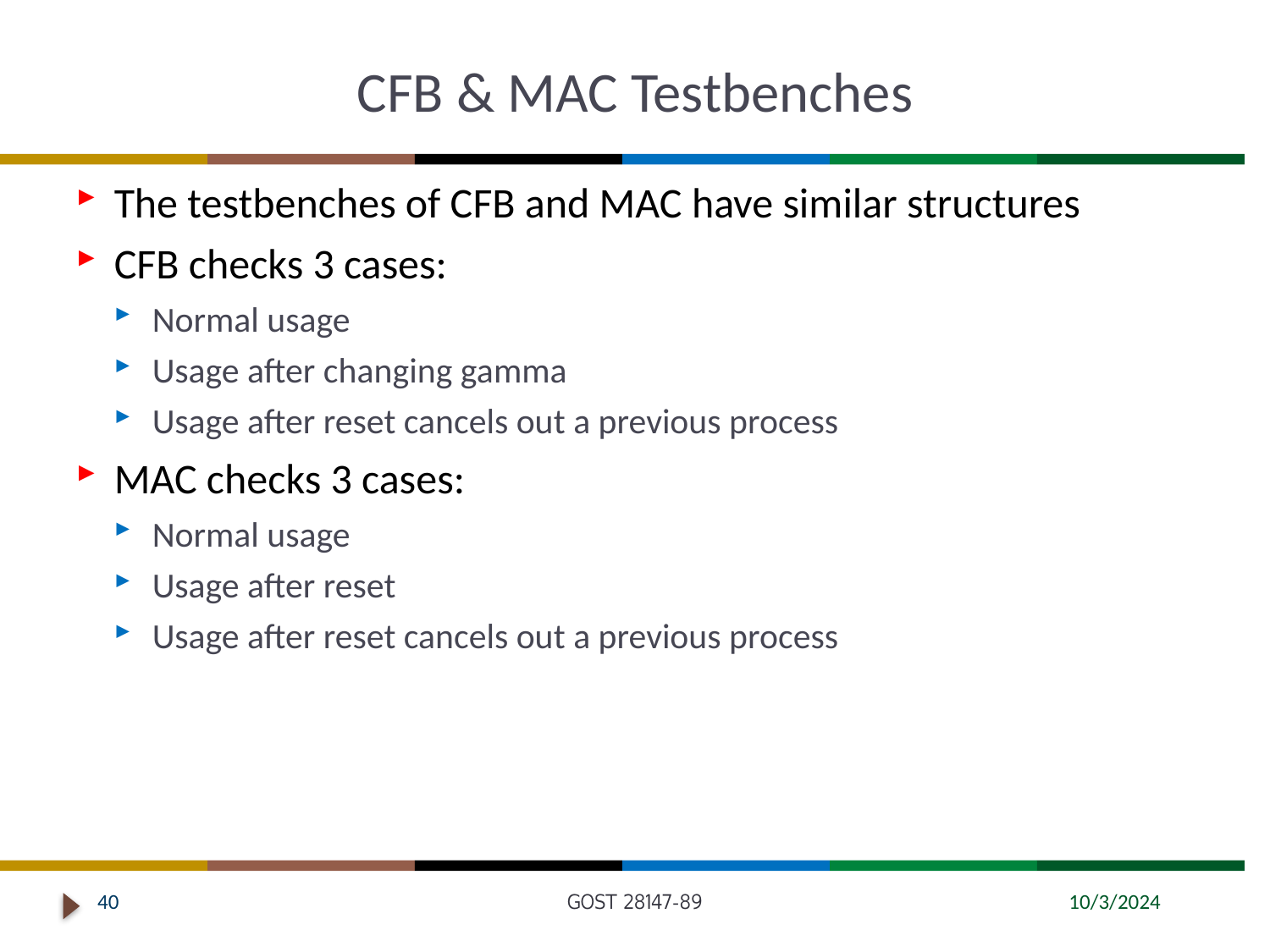

# CFB & MAC Testbenches
The testbenches of CFB and MAC have similar structures
CFB checks 3 cases:
Normal usage
Usage after changing gamma
Usage after reset cancels out a previous process
MAC checks 3 cases:
Normal usage
Usage after reset
Usage after reset cancels out a previous process
40
GOST 28147-89
10/3/2024